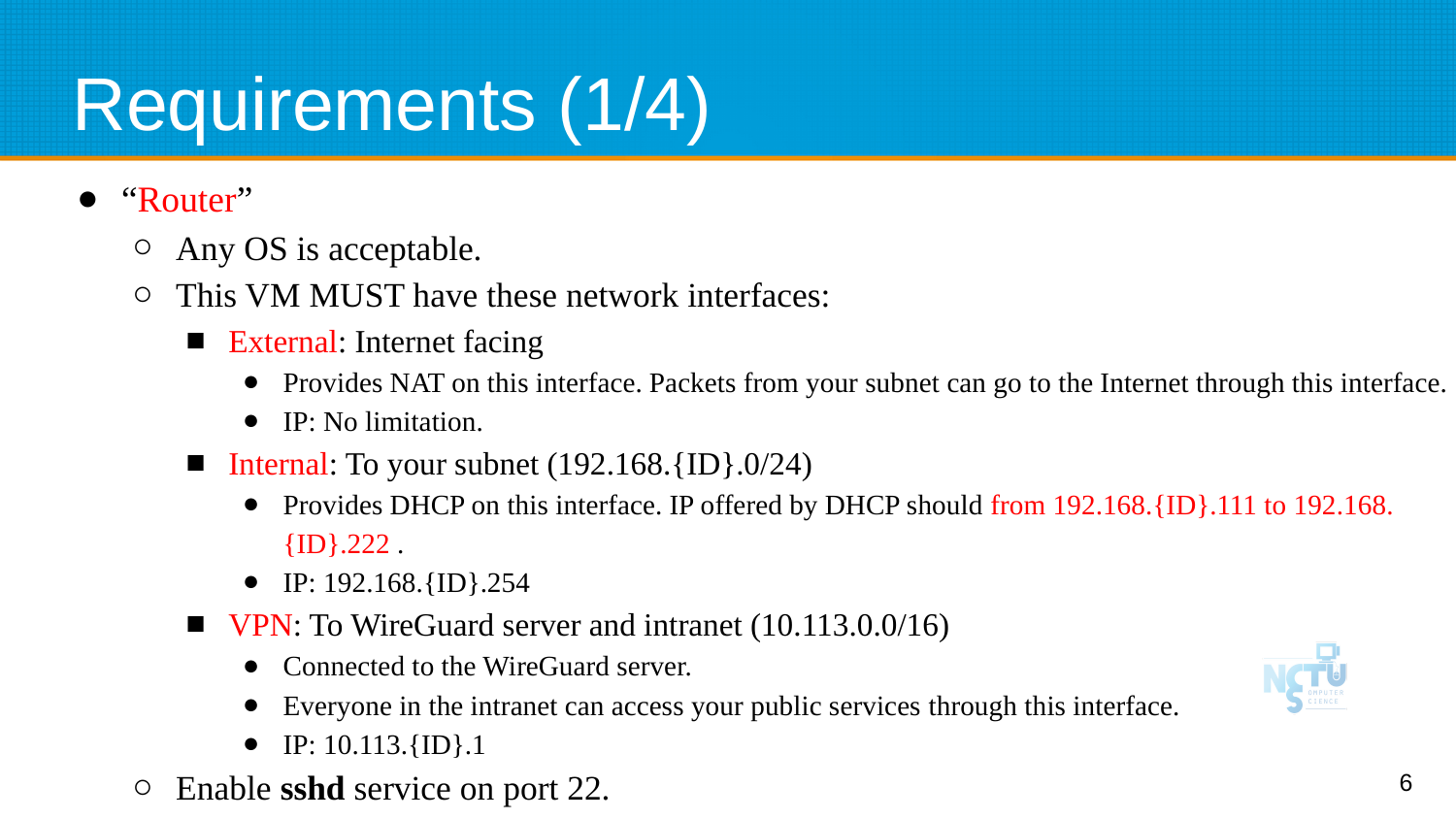

# Requirements (1/4)
“Router”
Any OS is acceptable.
This VM MUST have these network interfaces:
External: Internet facing
Provides NAT on this interface. Packets from your subnet can go to the Internet through this interface.
IP: No limitation.
Internal: To your subnet (192.168.{ID}.0/24)
Provides DHCP on this interface. IP offered by DHCP should from 192.168.{ID}.111 to 192.168.{ID}.222 .
IP: 192.168.{ID}.254
VPN: To WireGuard server and intranet (10.113.0.0/16)
Connected to the WireGuard server.
Everyone in the intranet can access your public services through this interface.
IP: 10.113.{ID}.1
Enable sshd service on port 22.
6